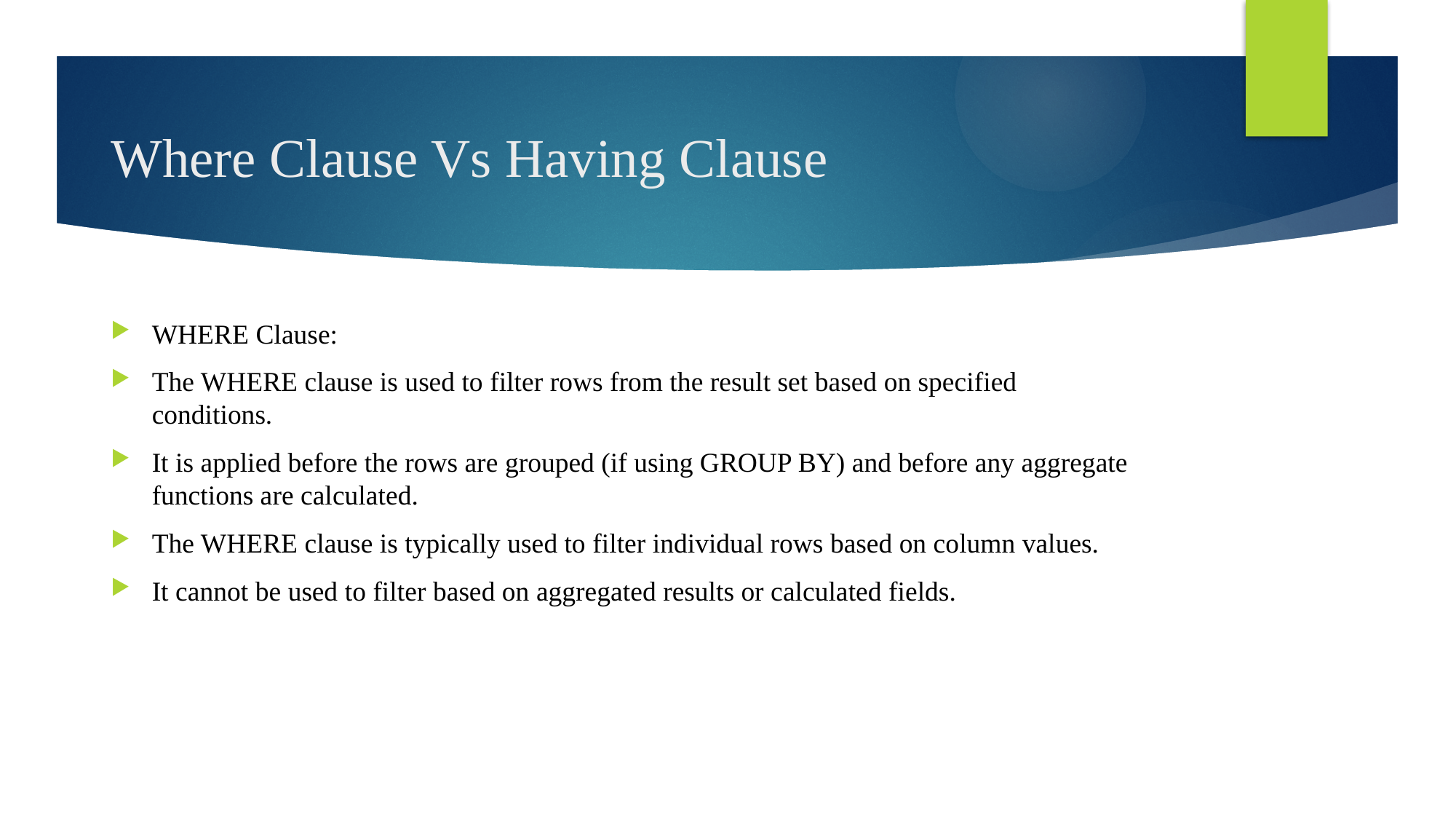

# Where Clause Vs Having Clause
WHERE Clause:
The WHERE clause is used to filter rows from the result set based on specified conditions.
It is applied before the rows are grouped (if using GROUP BY) and before any aggregate functions are calculated.
The WHERE clause is typically used to filter individual rows based on column values.
It cannot be used to filter based on aggregated results or calculated fields.